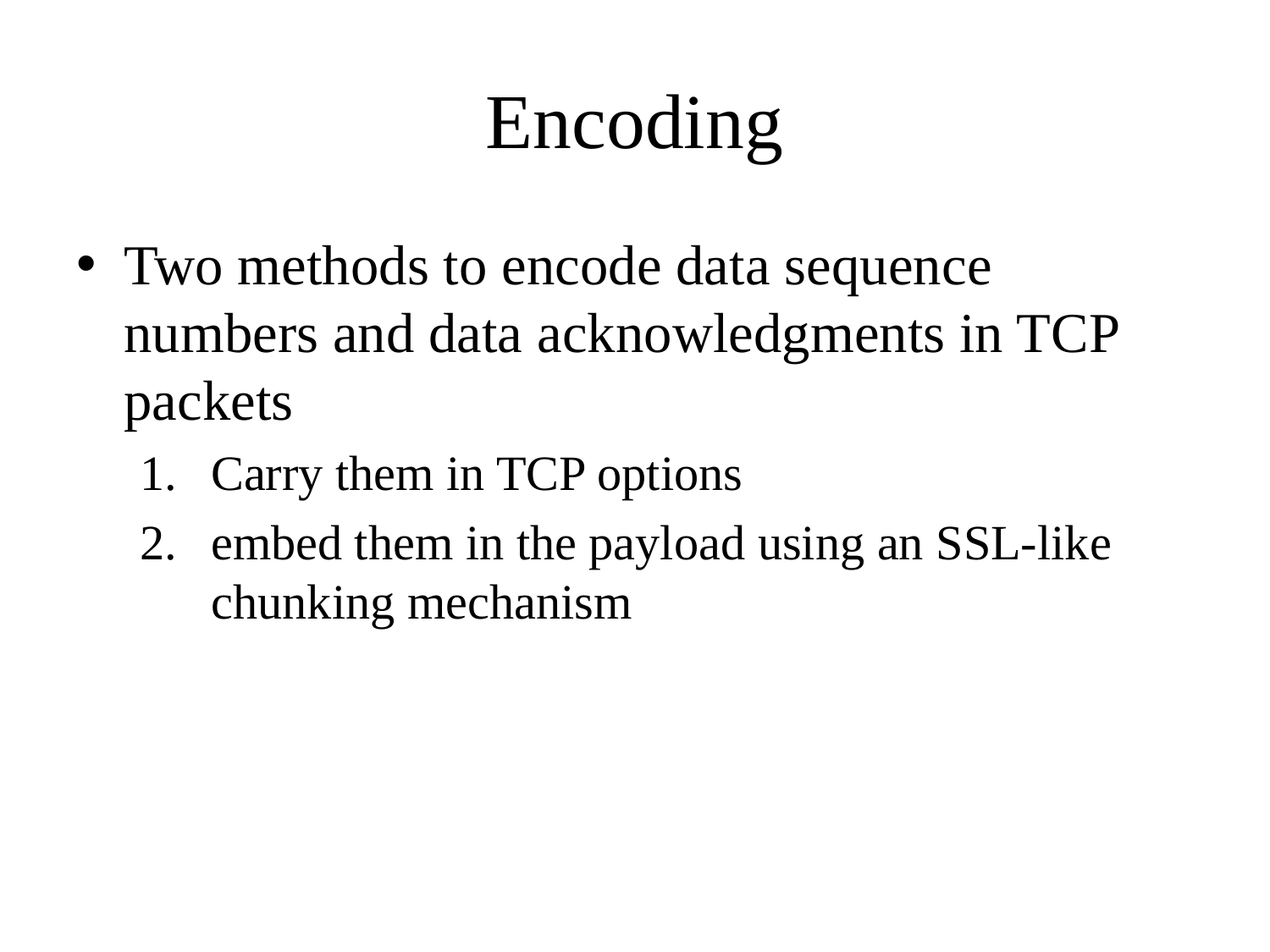

# Encoding
Two methods to encode data sequence numbers and data acknowledgments in TCP packets
Carry them in TCP options
embed them in the payload using an SSL-like chunking mechanism